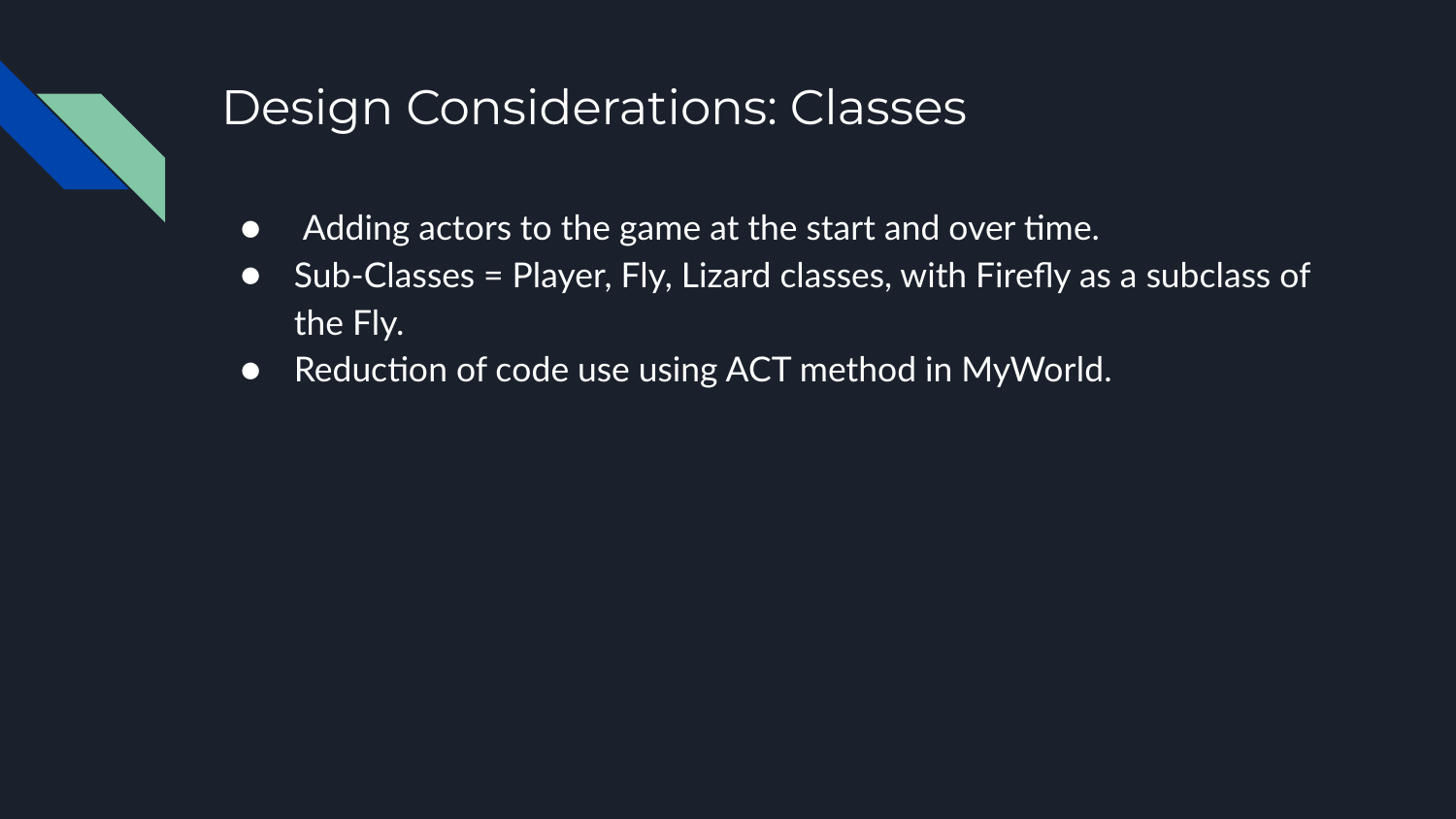

# Design Considerations: Classes
 Adding actors to the game at the start and over time.
Sub-Classes = Player, Fly, Lizard classes, with Firefly as a subclass of the Fly.
Reduction of code use using ACT method in MyWorld.